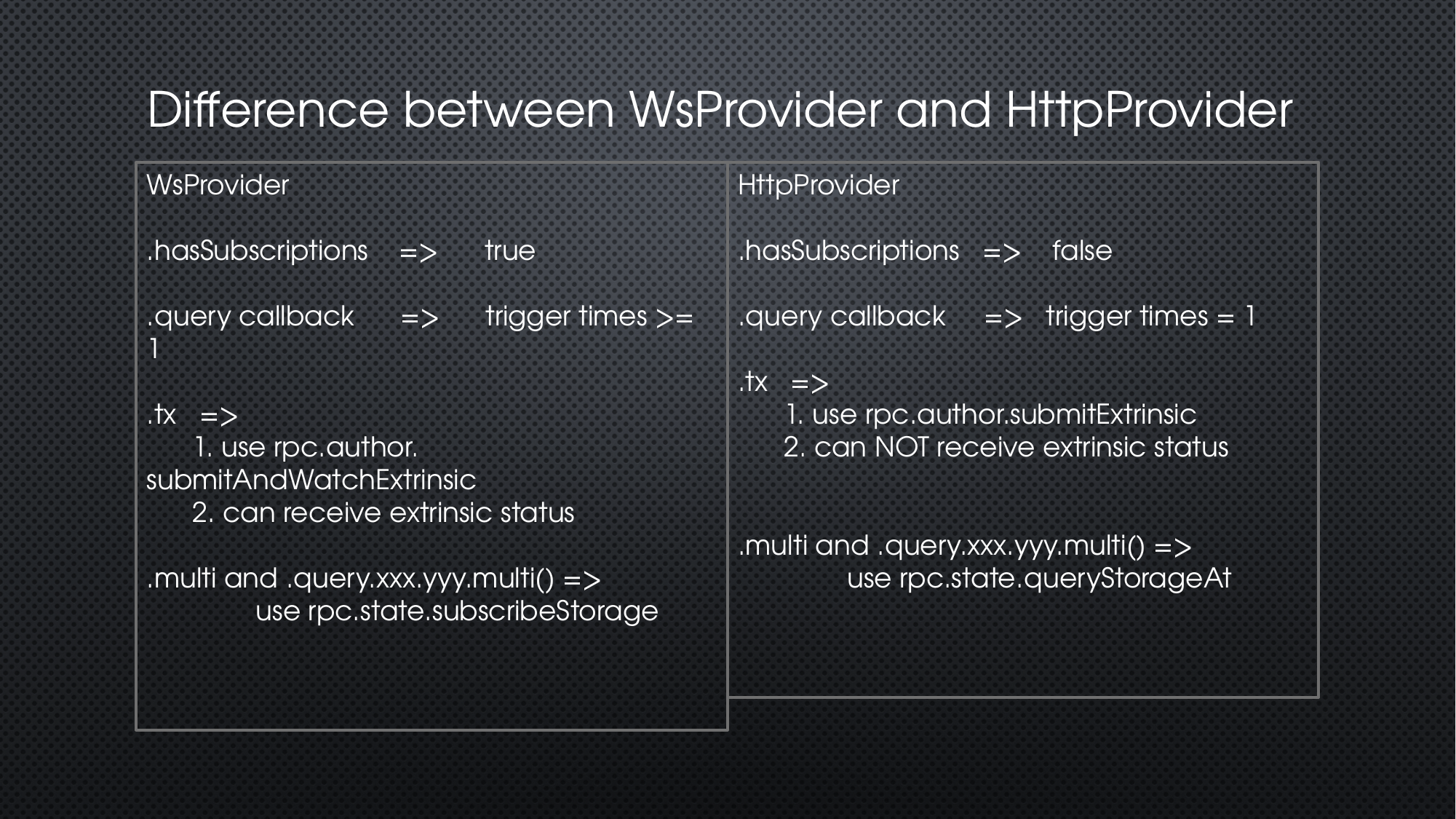

# Difference between WsProvider and HttpProvider
WsProvider

.hasSubscriptions    =>      true

.query callback      =>      trigger times >= 1

.tx   =>
      1. use rpc.author. submitAndWatchExtrinsic
      2. can receive extrinsic status

.multi and .query.xxx.yyy.multi() =>
	use rpc.state.subscribeStorage

HttpProvider

.hasSubscriptions   =>    false

.query callback     =>   trigger times = 1

.tx   =>
      1. use rpc.author.submitExtrinsic
      2. can NOT receive extrinsic status

.multi and .query.xxx.yyy.multi() =>
	use rpc.state.queryStorageAt